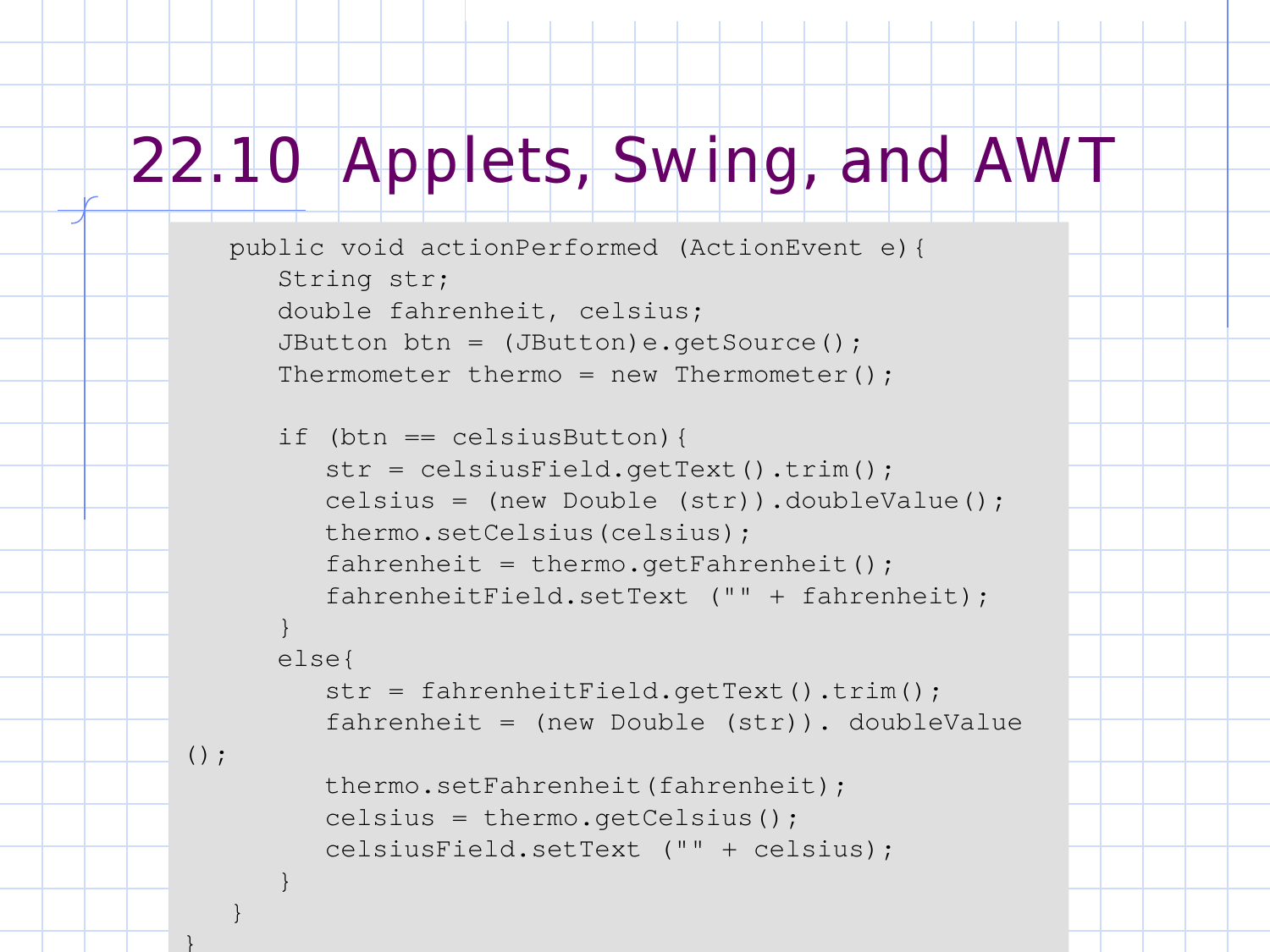

# 22.10  Applets, Swing, and AWT
   public void actionPerformed (ActionEvent e){
      String str;
      double fahrenheit, celsius;
      JButton btn = (JButton)e.getSource();
      Thermometer thermo = new Thermometer();

      if (btn == celsiusButton){
         str = celsiusField.getText().trim();
         celsius = (new Double (str)).doubleValue();
         thermo.setCelsius(celsius);
         fahrenheit = thermo.getFahrenheit();
         fahrenheitField.setText ("" + fahrenheit);
      }
      else{
         str = fahrenheitField.getText().trim();
         fahrenheit = (new Double (str)). doubleValue ();
         thermo.setFahrenheit(fahrenheit);
         celsius = thermo.getCelsius();
         celsiusField.setText ("" + celsius);
      }
   }
}